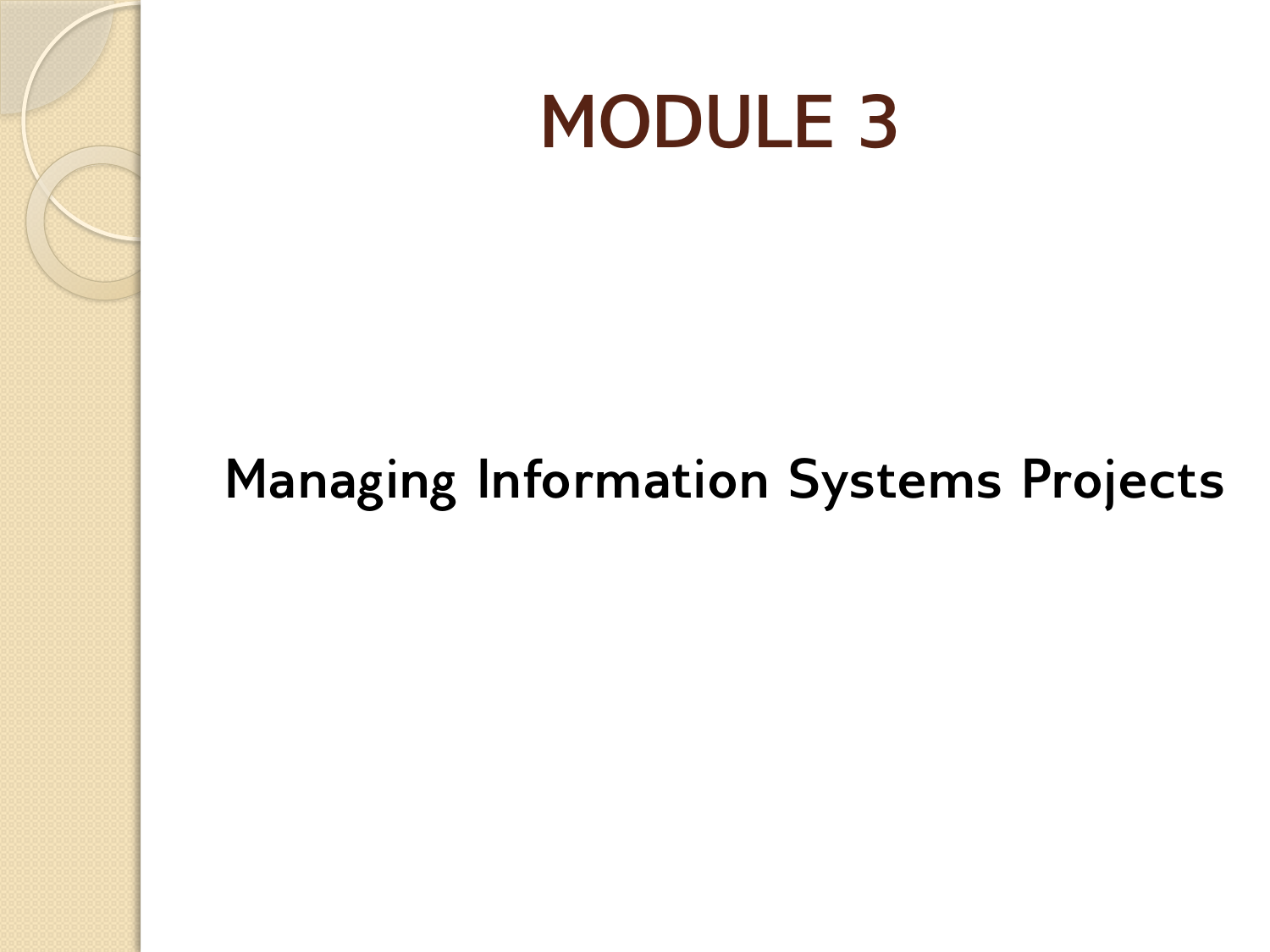

# MODULE 3

Managing Information Systems Projects